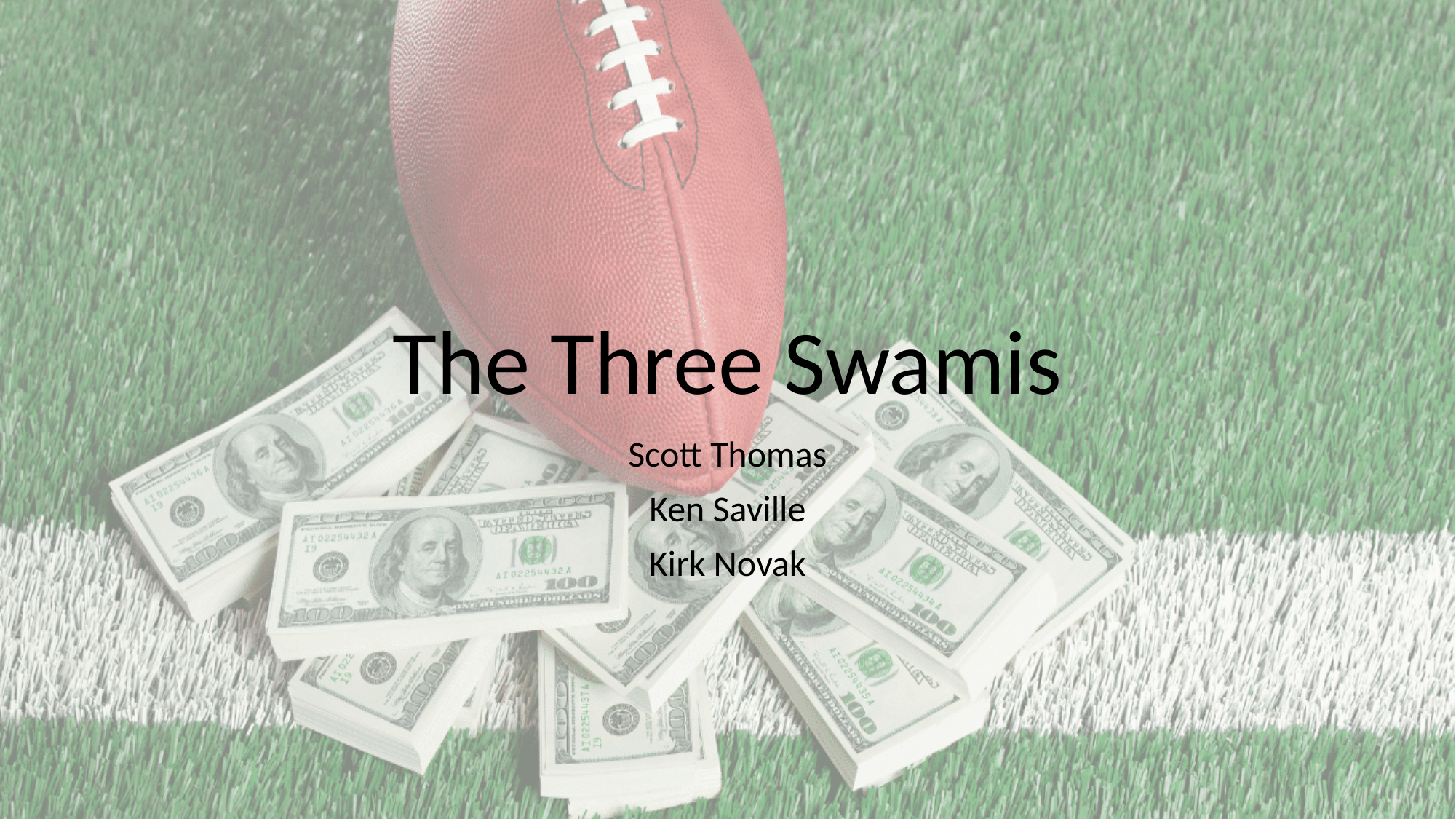

# The Three Swamis
Scott Thomas
Ken Saville
Kirk Novak